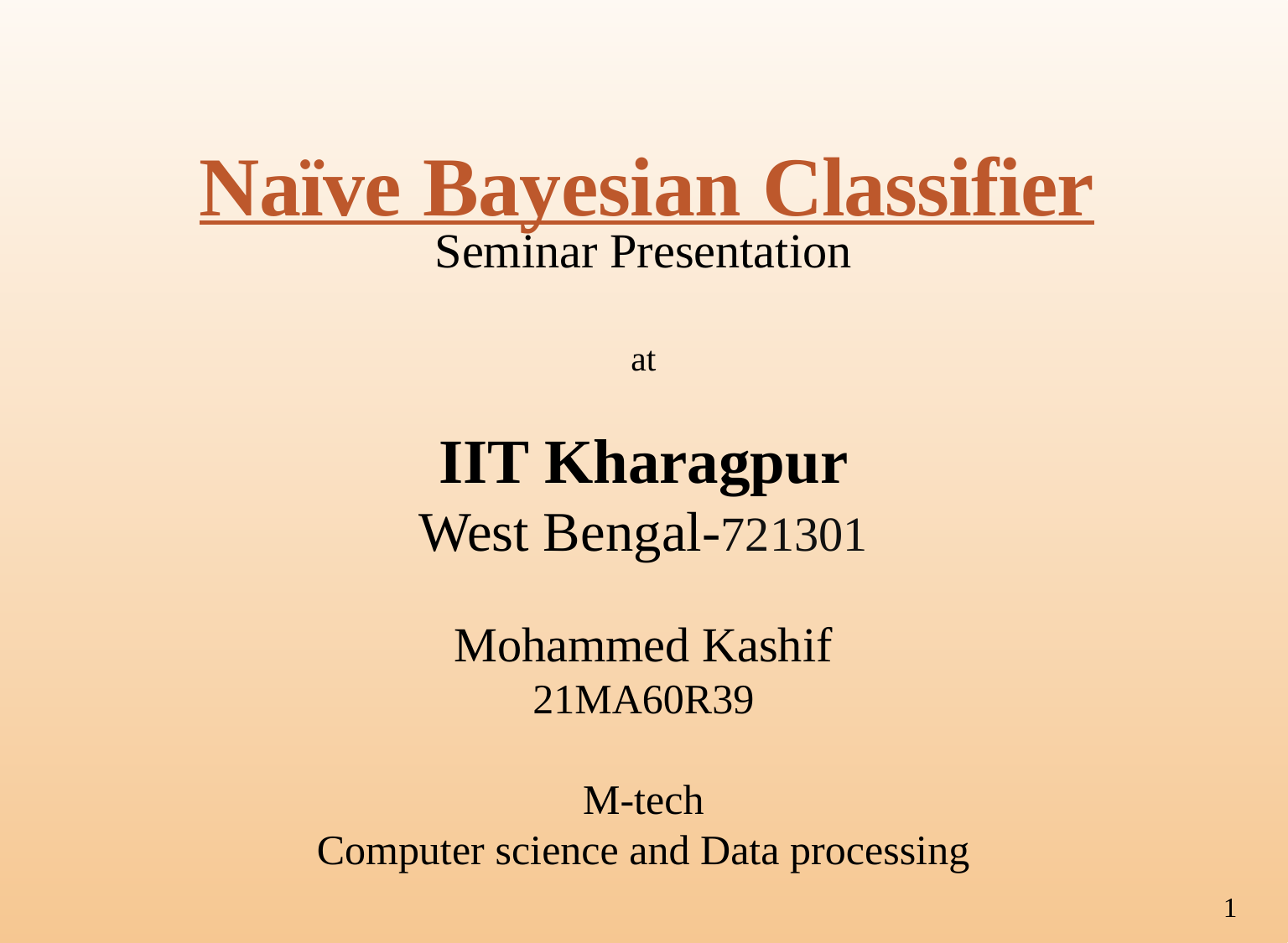

# Naïve Bayesian Classifier
Seminar Presentation

at

IIT Kharagpur
West Bengal-721301

Mohammed Kashif
21MA60R39

M-tech
Computer science and Data processing
1